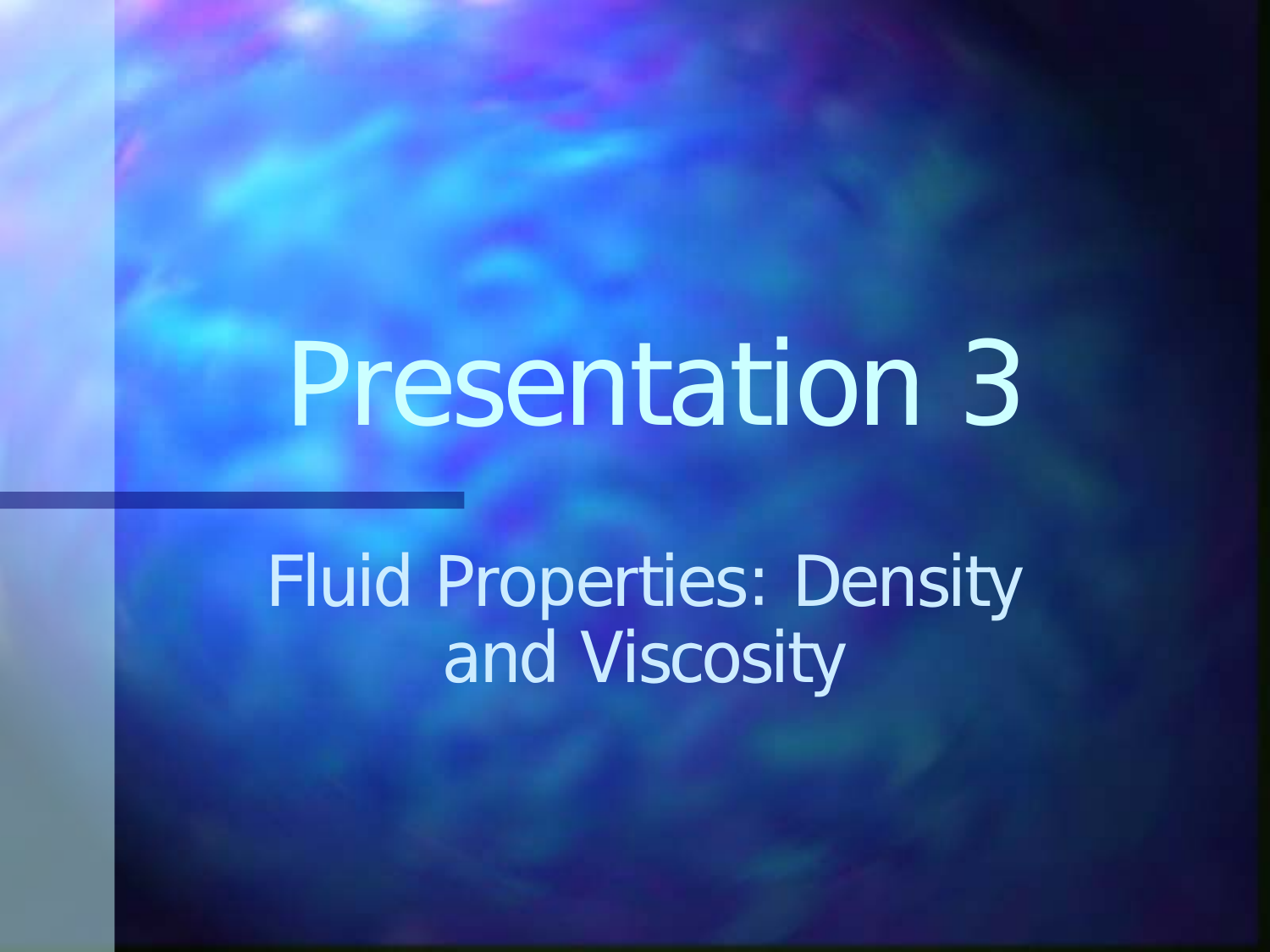

# Presentation 3
Fluid Properties: Density and Viscosity